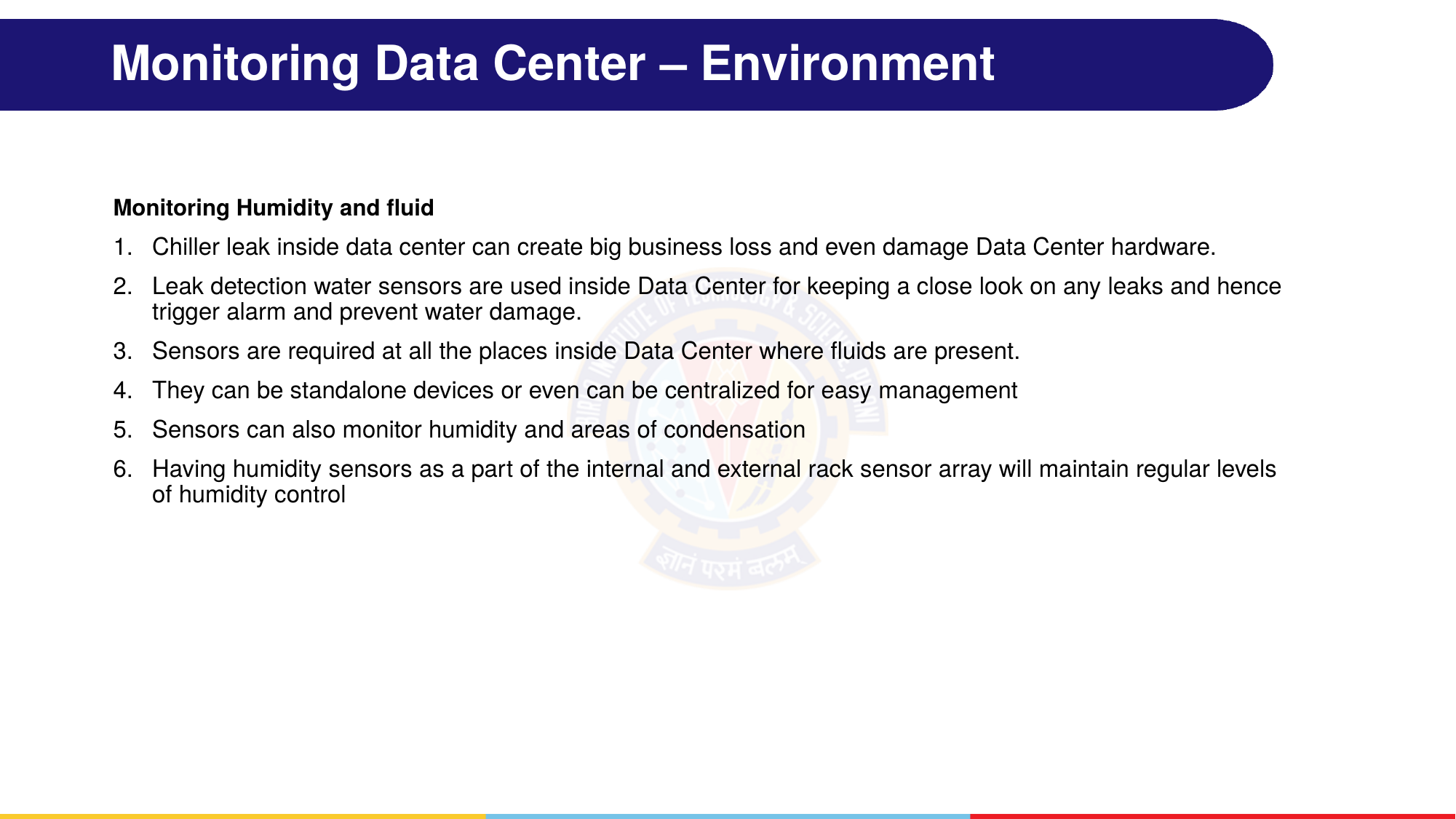

# Monitoring Data Center – Environment
Monitoring Humidity and fluid
Chiller leak inside data center can create big business loss and even damage Data Center hardware.
Leak detection water sensors are used inside Data Center for keeping a close look on any leaks and hence trigger alarm and prevent water damage.
Sensors are required at all the places inside Data Center where fluids are present.
They can be standalone devices or even can be centralized for easy management
Sensors can also monitor humidity and areas of condensation
Having humidity sensors as a part of the internal and external rack sensor array will maintain regular levels of humidity control